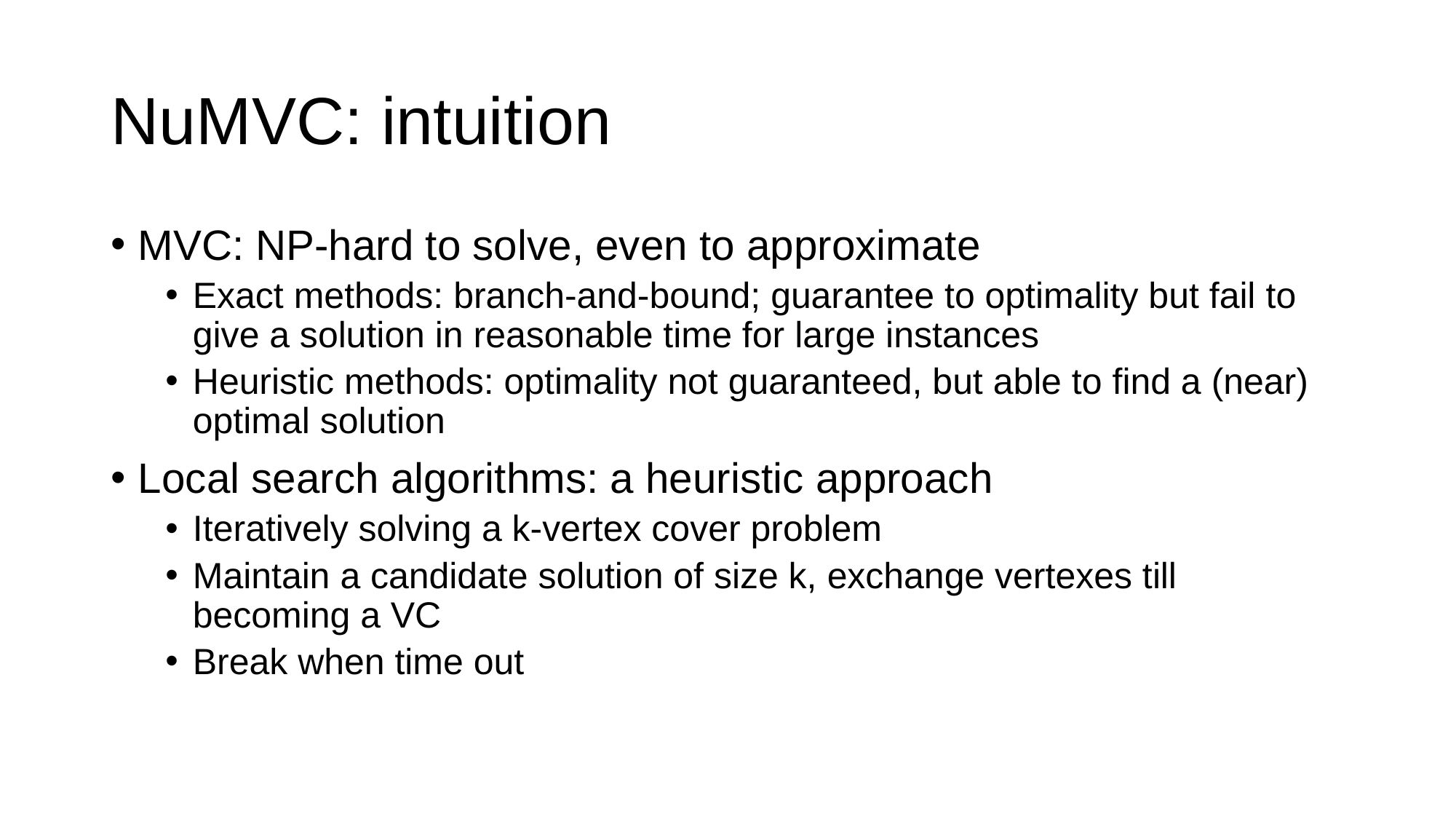

# NuMVC: intuition
MVC: NP-hard to solve, even to approximate
Exact methods: branch-and-bound; guarantee to optimality but fail to give a solution in reasonable time for large instances
Heuristic methods: optimality not guaranteed, but able to find a (near) optimal solution
Local search algorithms: a heuristic approach
Iteratively solving a k-vertex cover problem
Maintain a candidate solution of size k, exchange vertexes till becoming a VC
Break when time out